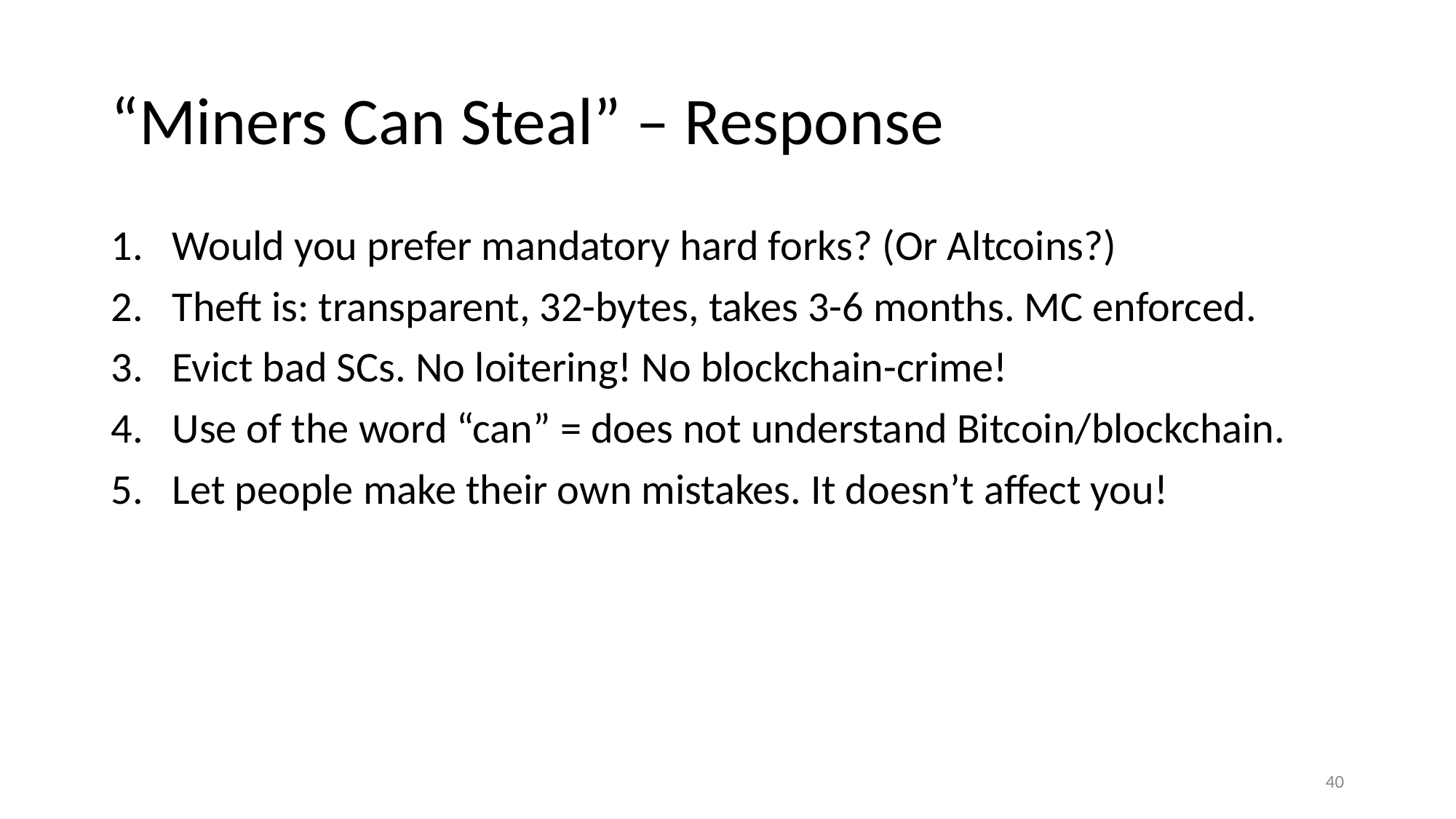

# “Miners Can Steal” – Response
Would you prefer mandatory hard forks? (Or Altcoins?)
Theft is: transparent, 32-bytes, takes 3-6 months. MC enforced.
Evict bad SCs. No loitering! No blockchain-crime!
Use of the word “can” = does not understand Bitcoin/blockchain.
Let people make their own mistakes. It doesn’t affect you!

40